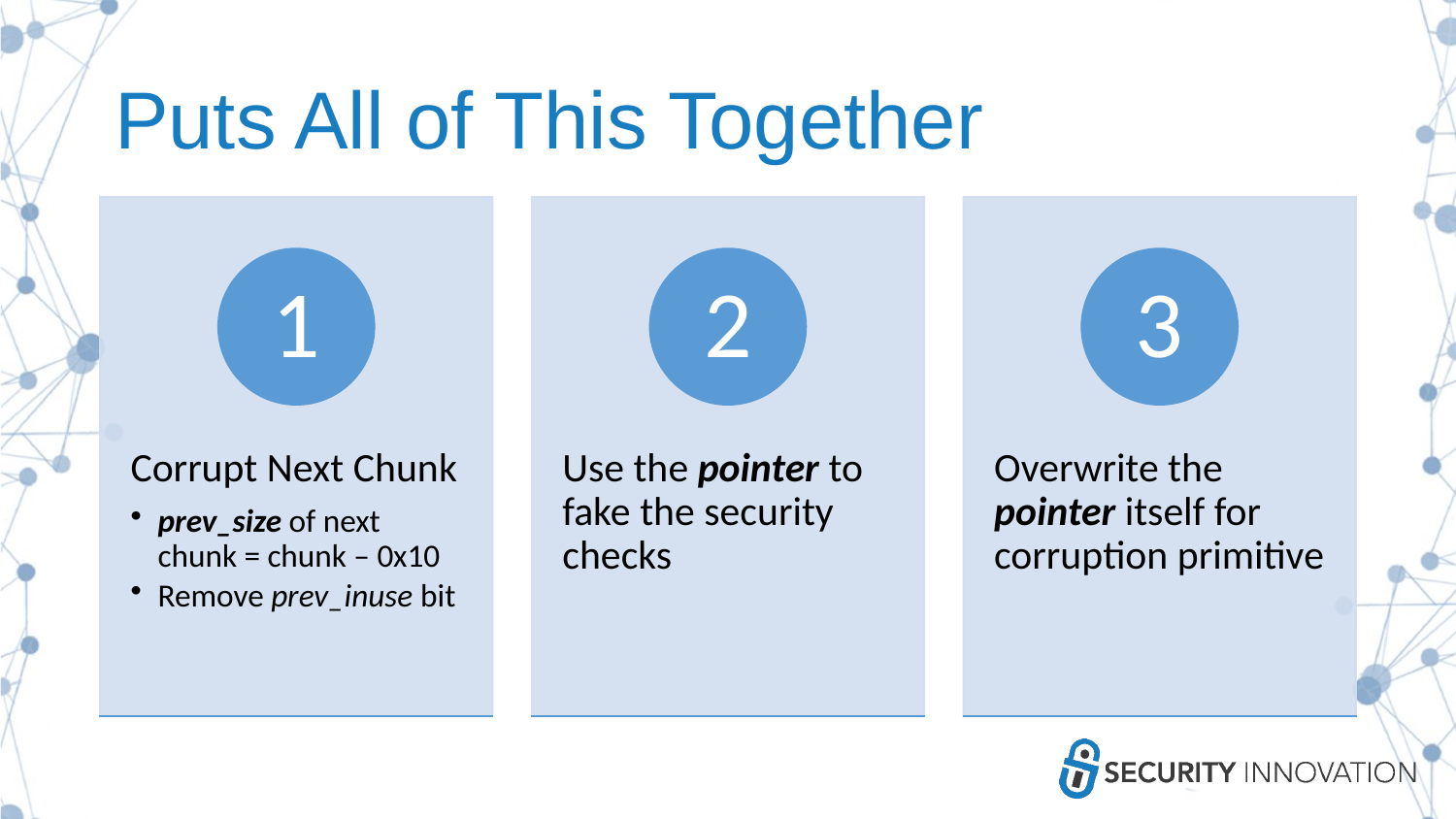

# Puts All of This Together
Corrupt Next Chunk
prev_size of next chunk = chunk – 0x10
Remove prev_inuse bit
1
Use the pointer to fake the security checks
2
Overwrite the pointer itself for corruption primitive
3